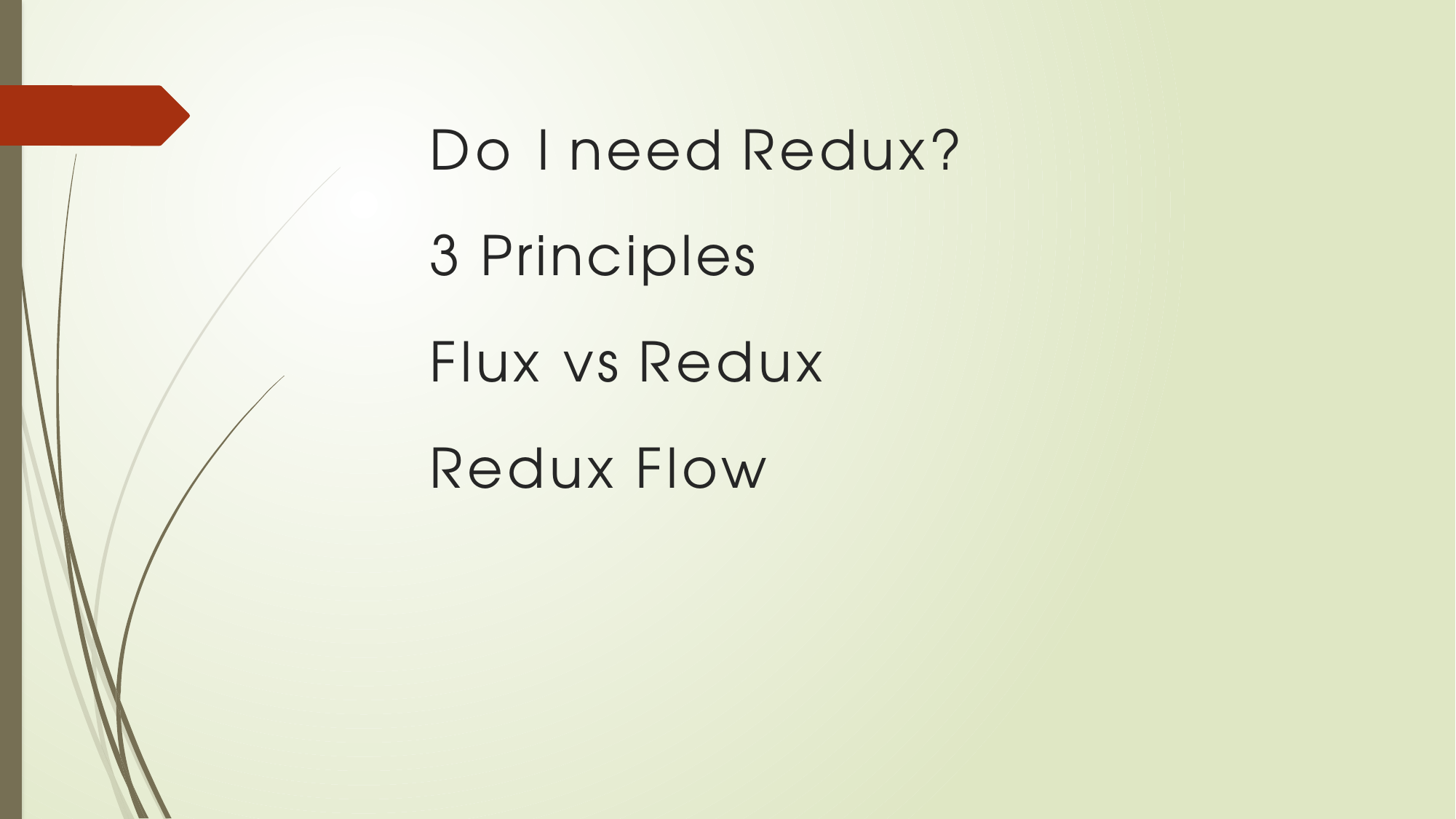

# Do I need Redux? 3 Principles
Flux vs Redux
Redux Flow